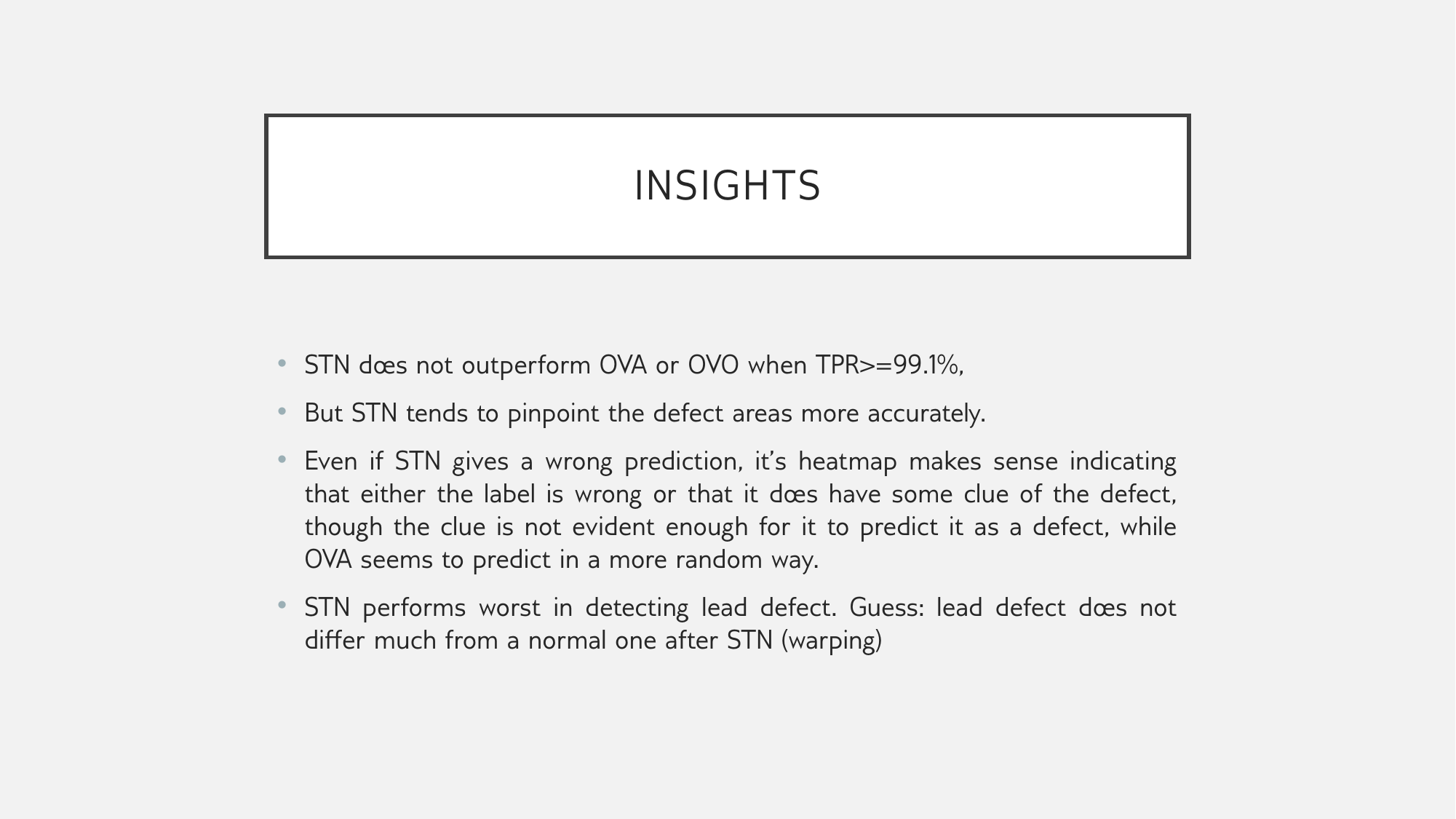

# Insights
STN does not outperform OVA or OVO when TPR>=99.1%,
But STN tends to pinpoint the defect areas more accurately.
Even if STN gives a wrong prediction, it’s heatmap makes sense indicating that either the label is wrong or that it does have some clue of the defect, though the clue is not evident enough for it to predict it as a defect, while OVA seems to predict in a more random way.
STN performs worst in detecting lead defect. Guess: lead defect does not differ much from a normal one after STN (warping)